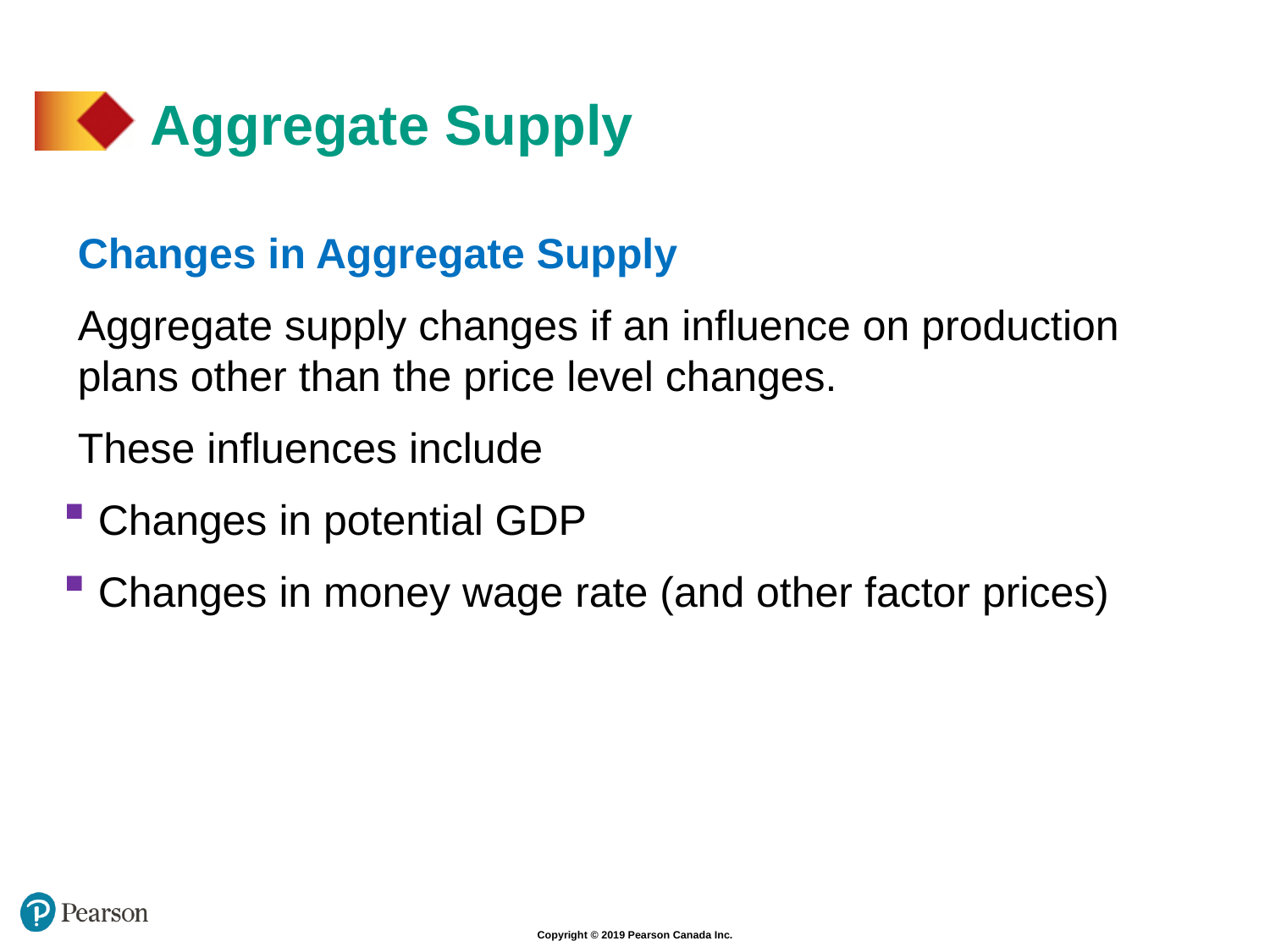

# Aggregate Supply
Changes in Aggregate Supply
Aggregate supply changes if an influence on production plans other than the price level changes.
These influences include
 Changes in potential GDP
 Changes in money wage rate (and other factor prices)